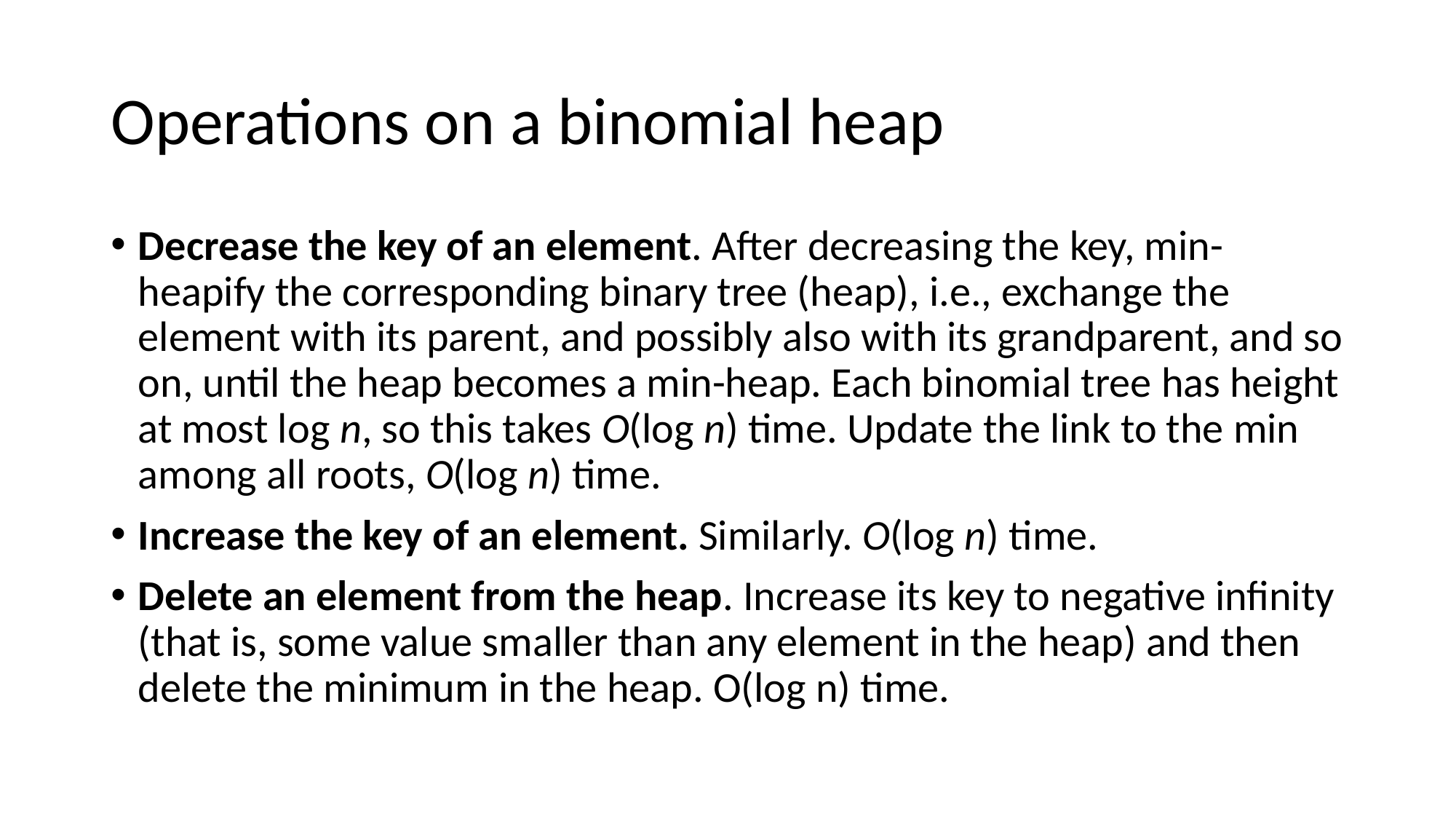

# Operations on a binomial heap
Decrease the key of an element. After decreasing the key, min-heapify the corresponding binary tree (heap), i.e., exchange the element with its parent, and possibly also with its grandparent, and so on, until the heap becomes a min-heap. Each binomial tree has height at most log n, so this takes O(log n) time. Update the link to the min among all roots, O(log n) time.
Increase the key of an element. Similarly. O(log n) time.
Delete an element from the heap. Increase its key to negative infinity (that is, some value smaller than any element in the heap) and then delete the minimum in the heap. O(log n) time.